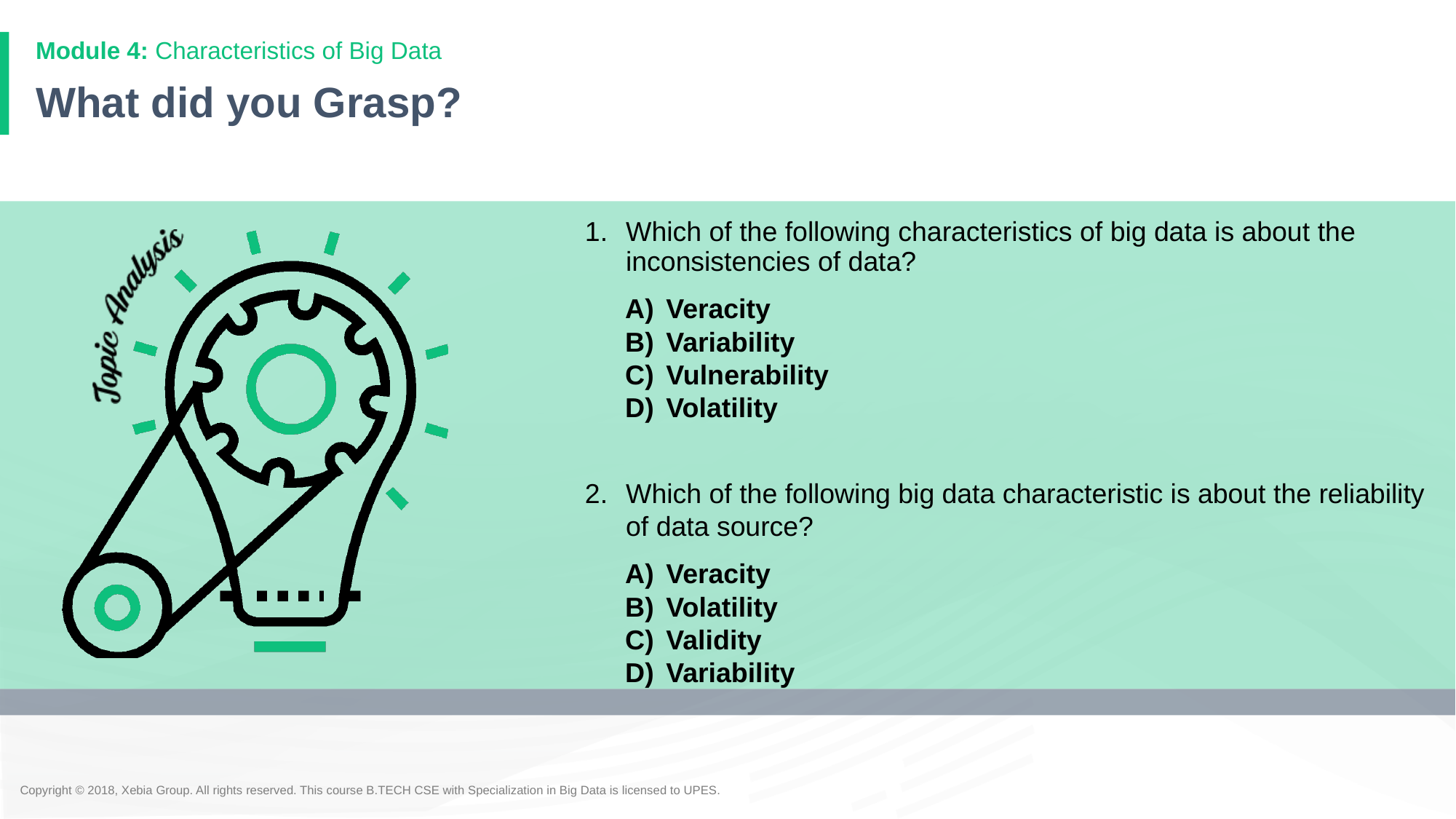

Module 4: Characteristics of Big Data
# What did you Grasp?
Which of the following characteristics of big data is about the inconsistencies of data?
Veracity
Variability
Vulnerability
Volatility

Which of the following big data characteristic is about the reliability of data source?
Veracity
Volatility
Validity
Variability